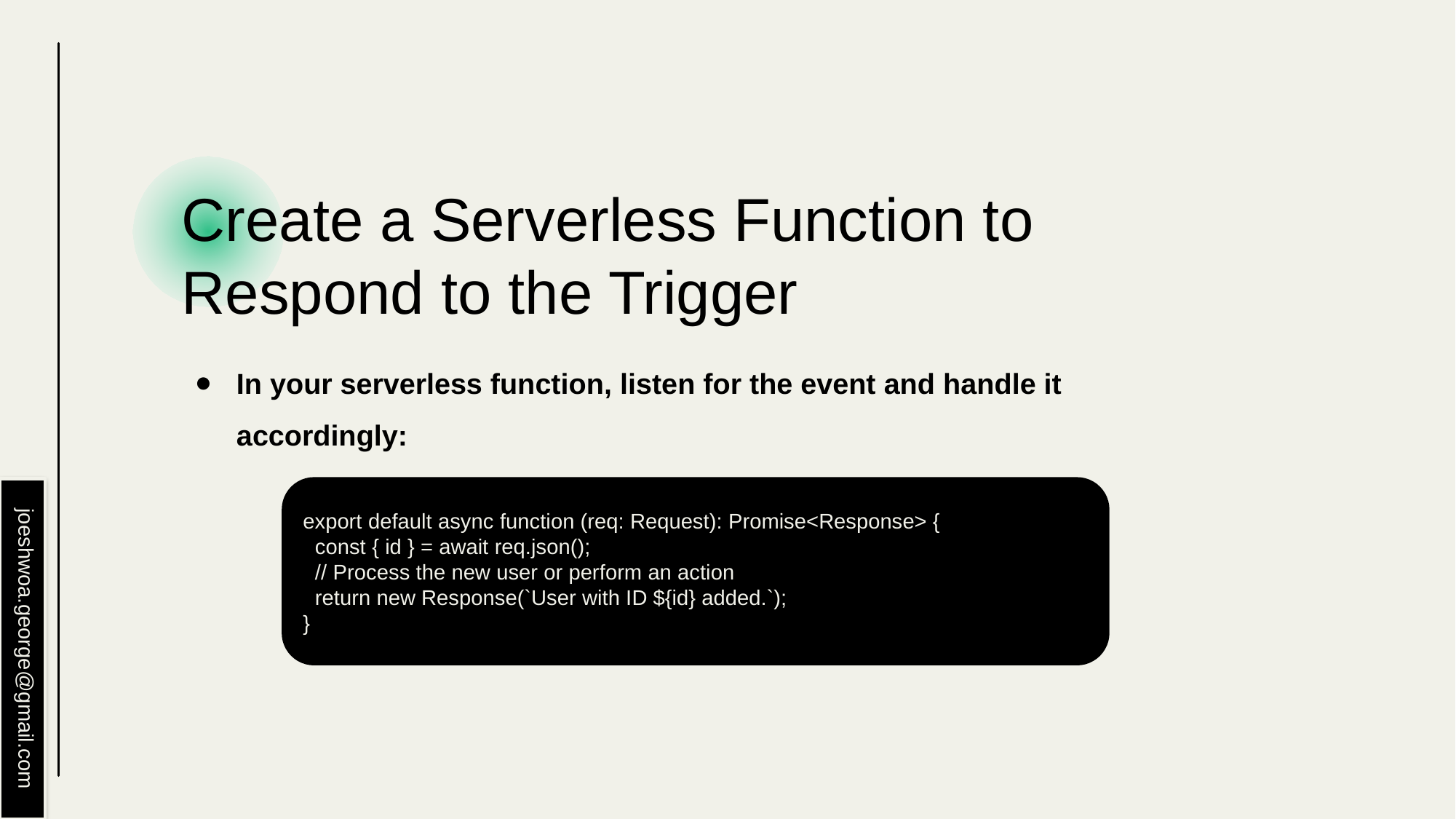

# Create a Serverless Function to Respond to the Trigger
In your serverless function, listen for the event and handle it accordingly:
export default async function (req: Request): Promise<Response> {
  const { id } = await req.json();
  // Process the new user or perform an action
  return new Response(`User with ID ${id} added.`);
}
joeshwoa.george@gmail.com